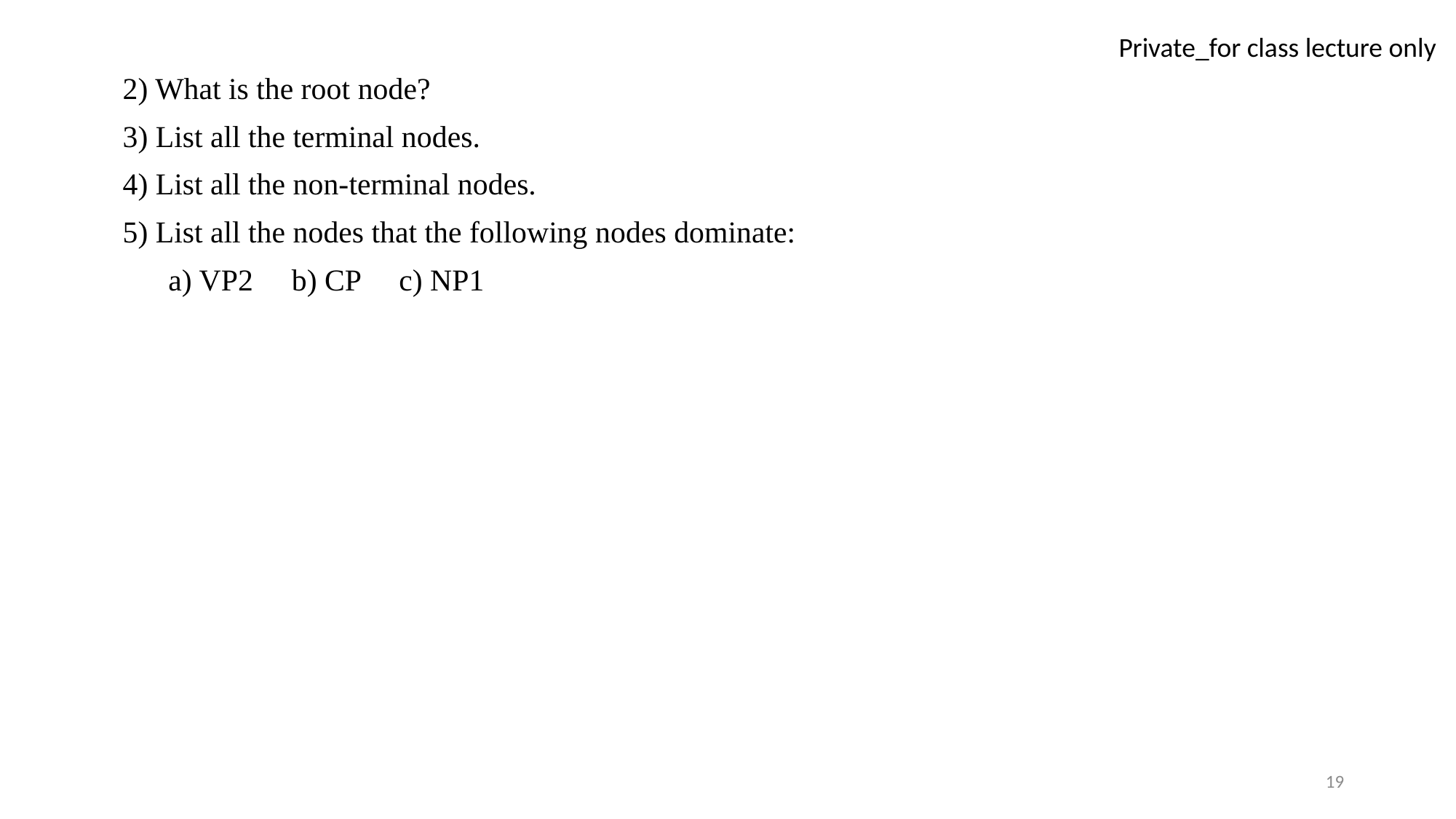

2) What is the root node?
3) List all the terminal nodes.
4) List all the non-terminal nodes.
5) List all the nodes that the following nodes dominate:
      a) VP2     b) CP     c) NP1
19